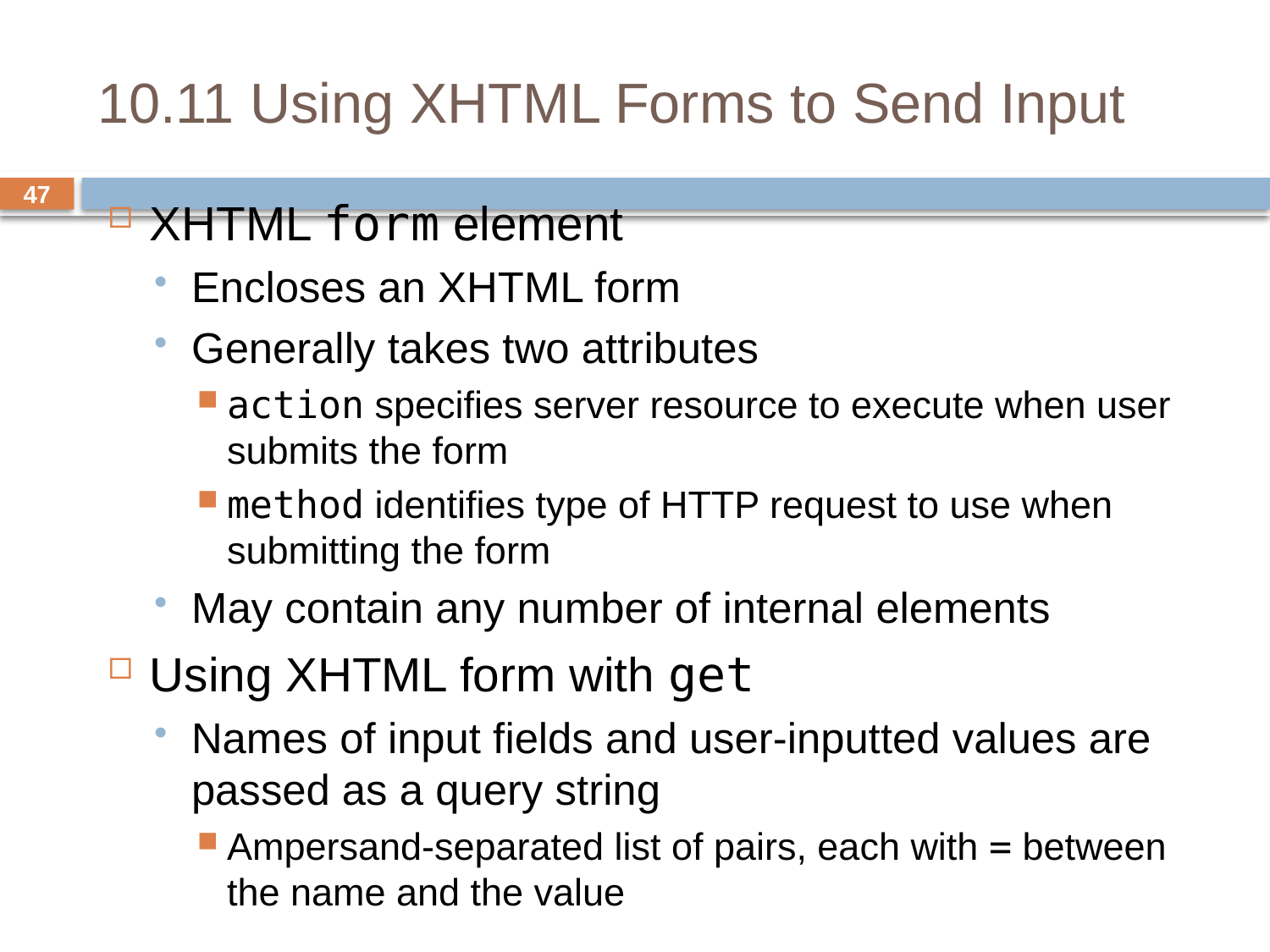

# 10.11 Using XHTML Forms to Send Input
XHTML form element
Encloses an XHTML form
Generally takes two attributes
action specifies server resource to execute when user submits the form
method identifies type of HTTP request to use when submitting the form
May contain any number of internal elements
Using XHTML form with get
Names of input fields and user-inputted values are passed as a query string
Ampersand-separated list of pairs, each with = between the name and the value
47